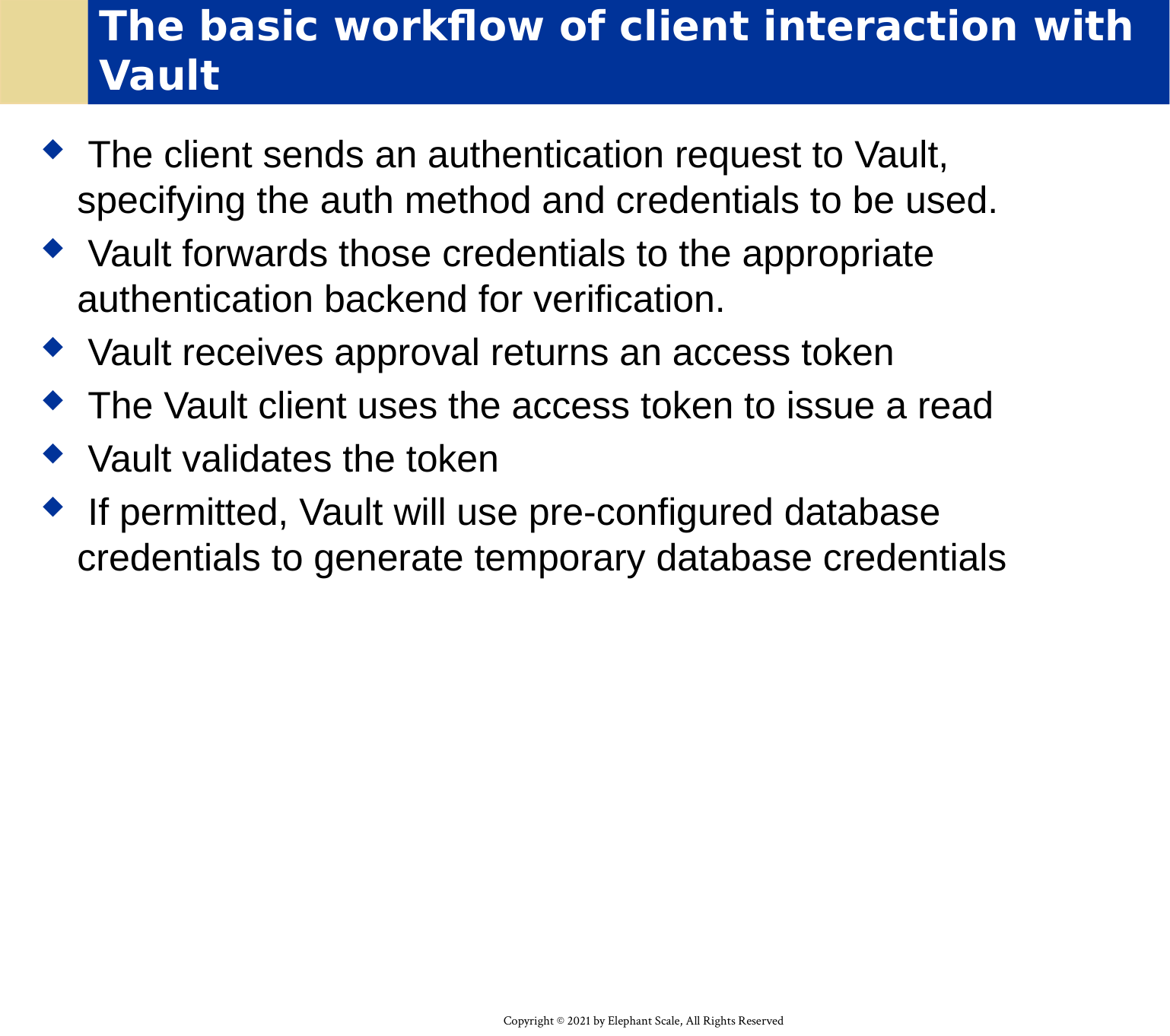

# The basic workflow of client interaction with Vault
 The client sends an authentication request to Vault, specifying the auth method and credentials to be used.
 Vault forwards those credentials to the appropriate authentication backend for verification.
 Vault receives approval returns an access token
 The Vault client uses the access token to issue a read
 Vault validates the token
 If permitted, Vault will use pre-configured database credentials to generate temporary database credentials
Copyright © 2021 by Elephant Scale, All Rights Reserved